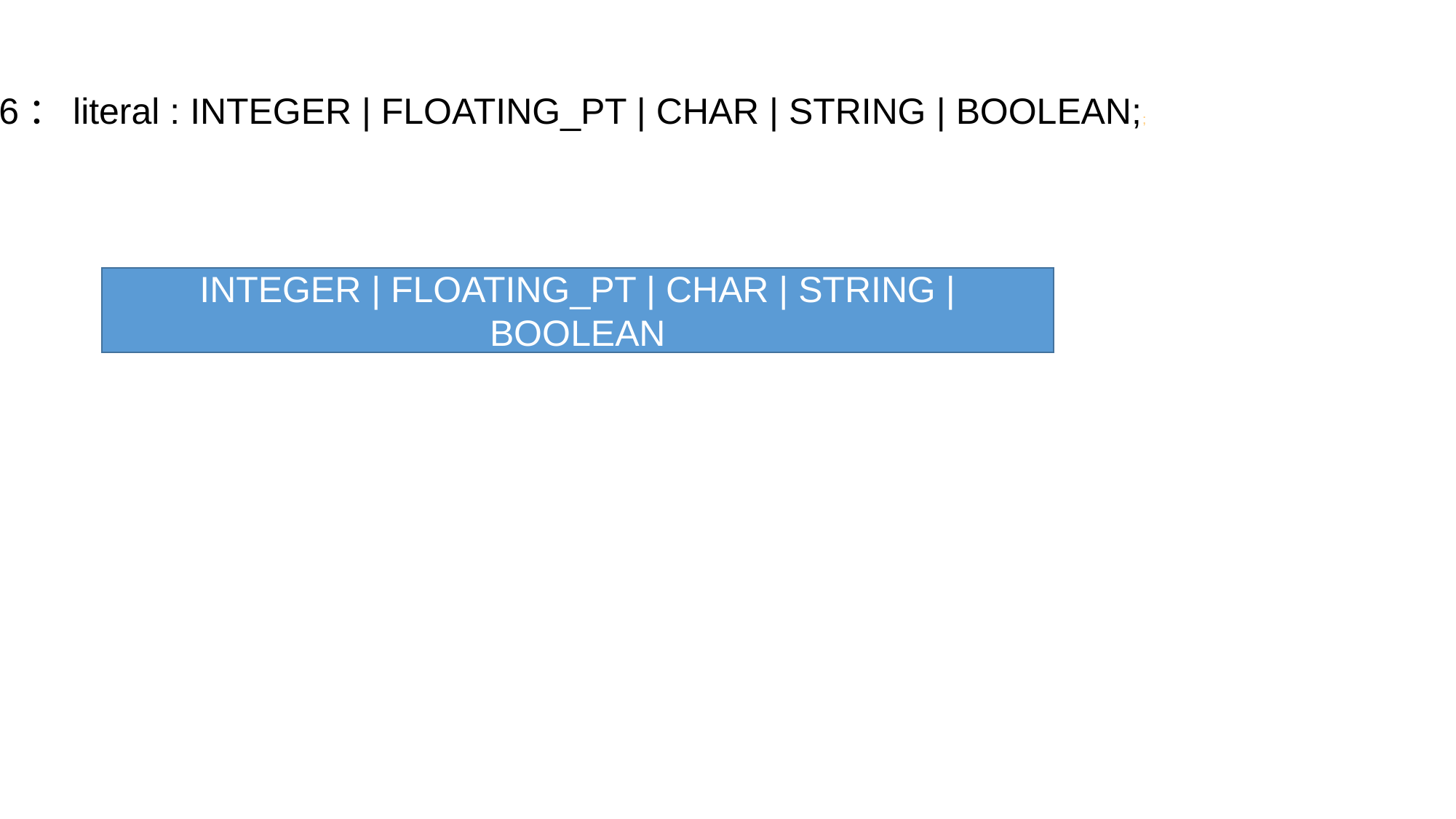

T26：literal : INTEGER | FLOATING_PT | CHAR | STRING | BOOLEAN;;
INTEGER | FLOATING_PT | CHAR | STRING | BOOLEAN